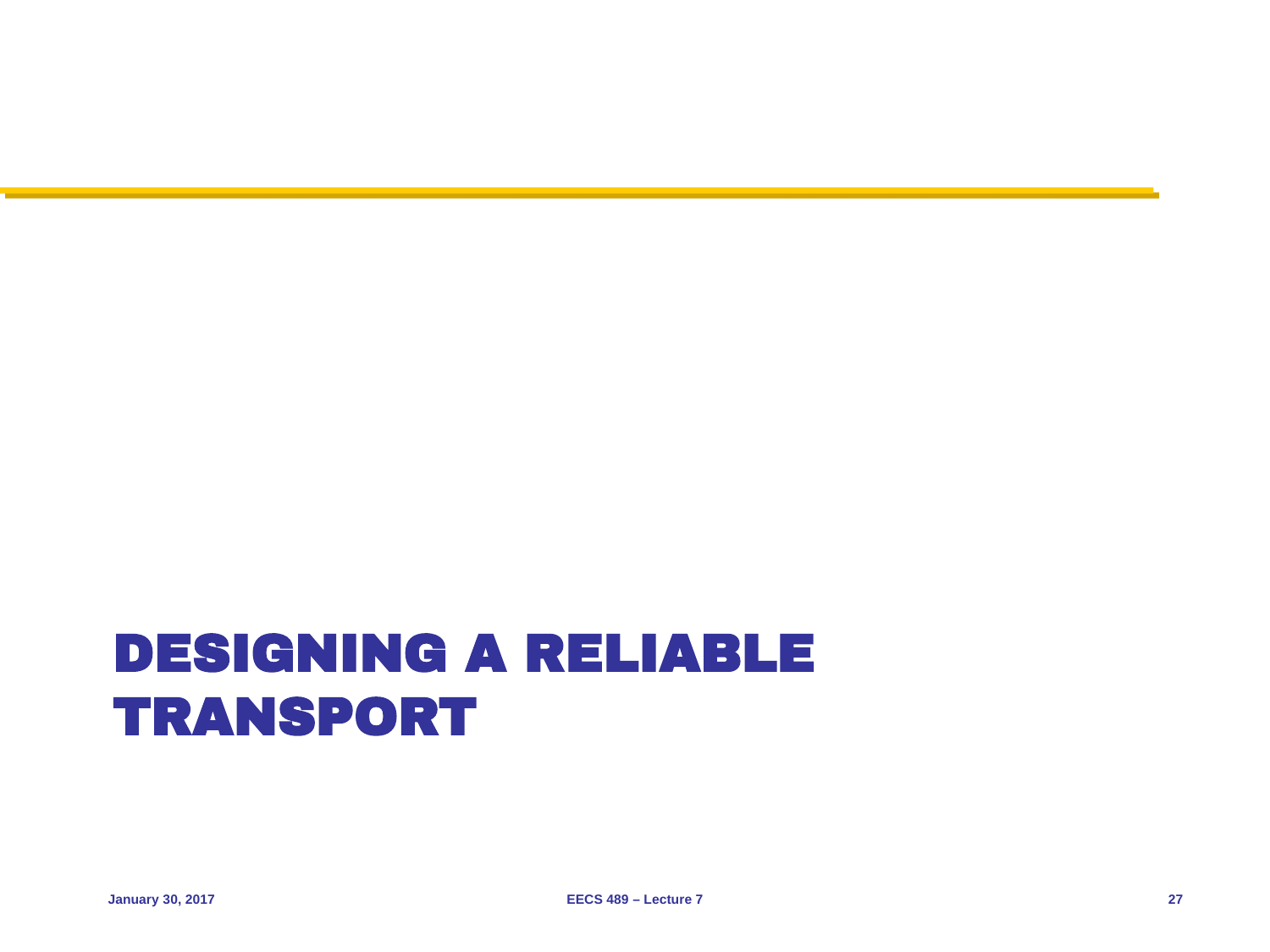

# Designing a reliable transport
January 30, 2017
EECS 489 – Lecture 7
27